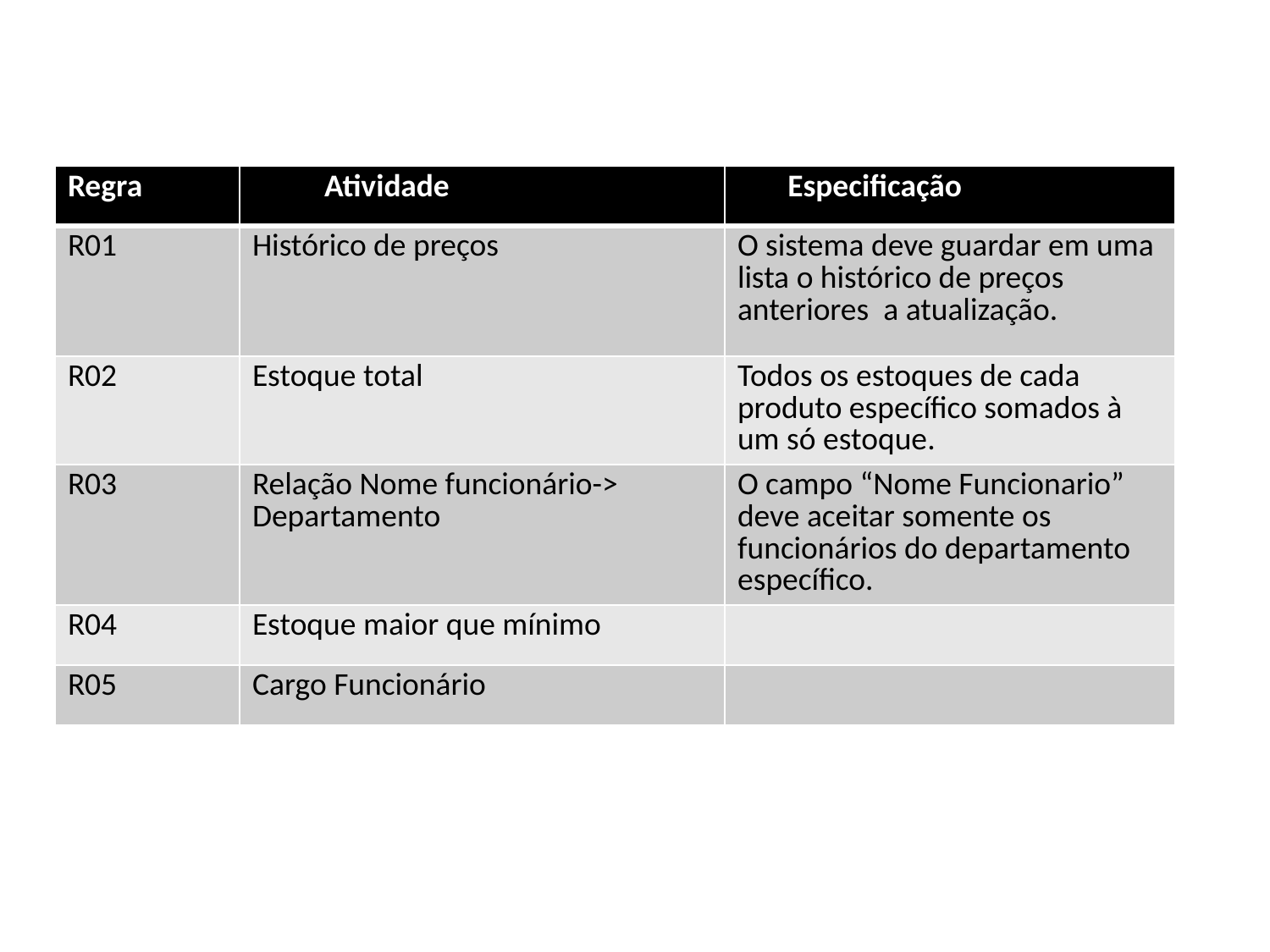

| Regra | Atividade | Especificação |
| --- | --- | --- |
| R01 | Histórico de preços | O sistema deve guardar em uma lista o histórico de preços anteriores a atualização. |
| R02 | Estoque total | Todos os estoques de cada produto específico somados à um só estoque. |
| R03 | Relação Nome funcionário-> Departamento | O campo “Nome Funcionario” deve aceitar somente os funcionários do departamento específico. |
| R04 | Estoque maior que mínimo |  |
| R05 | Cargo Funcionário |  |